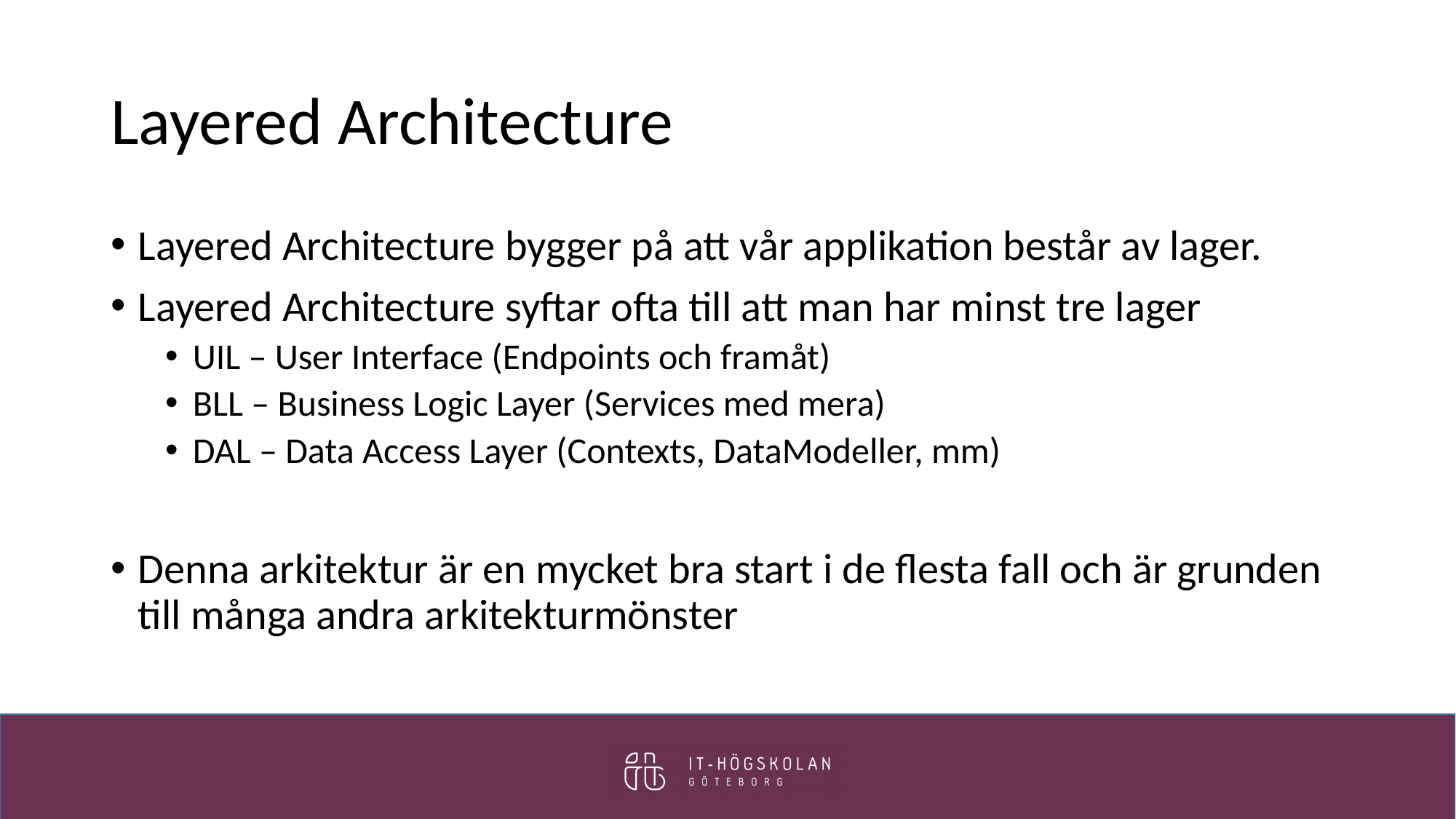

# Layered Architecture
Layered Architecture bygger på att vår applikation består av lager.
Layered Architecture syftar ofta till att man har minst tre lager
UIL – User Interface (Endpoints och framåt)
BLL – Business Logic Layer (Services med mera)
DAL – Data Access Layer (Contexts, DataModeller, mm)

Denna arkitektur är en mycket bra start i de flesta fall och är grunden till många andra arkitekturmönster